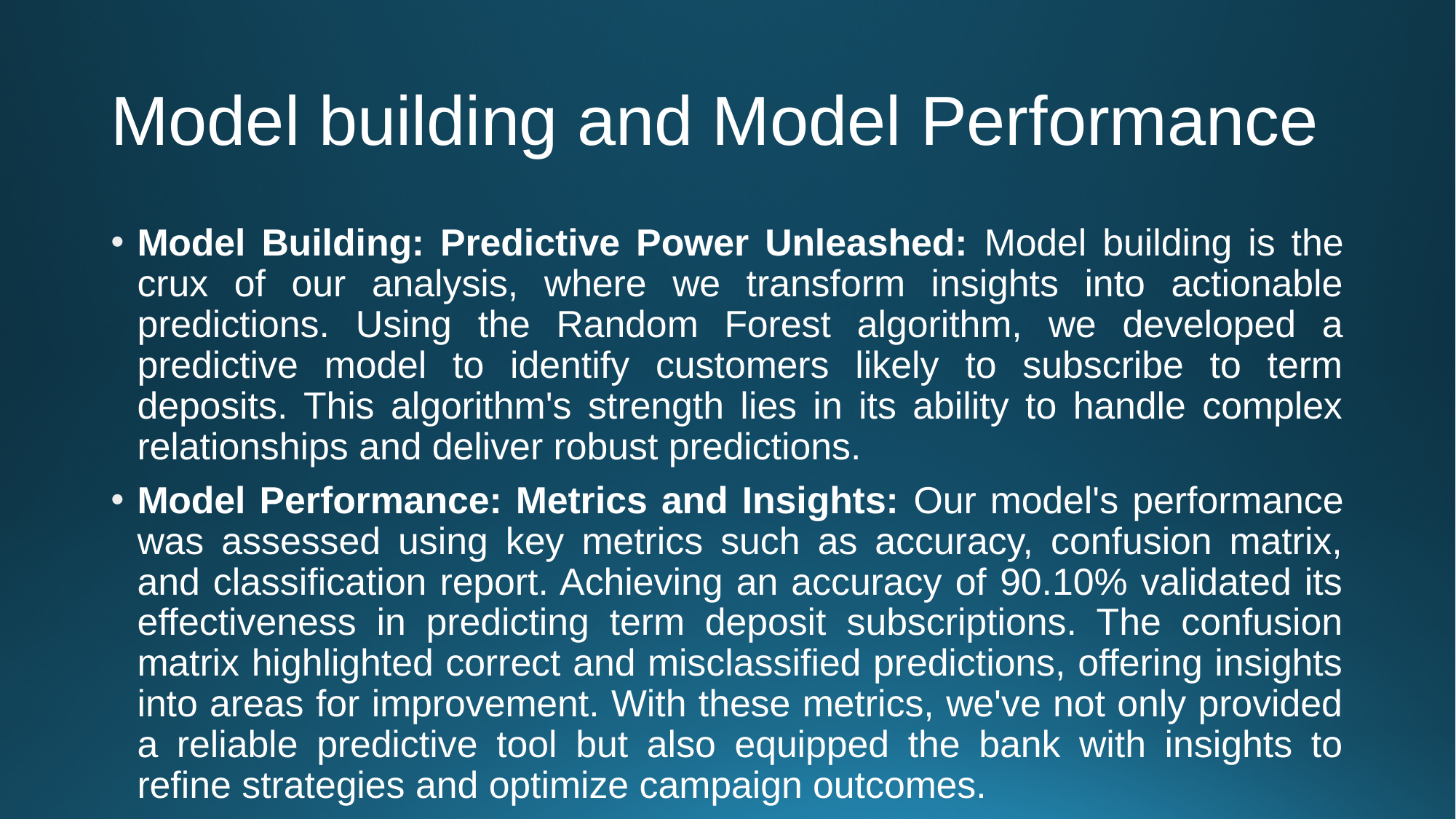

# Model building and Model Performance
Model Building: Predictive Power Unleashed: Model building is the crux of our analysis, where we transform insights into actionable predictions. Using the Random Forest algorithm, we developed a predictive model to identify customers likely to subscribe to term deposits. This algorithm's strength lies in its ability to handle complex relationships and deliver robust predictions.
Model Performance: Metrics and Insights: Our model's performance was assessed using key metrics such as accuracy, confusion matrix, and classification report. Achieving an accuracy of 90.10% validated its effectiveness in predicting term deposit subscriptions. The confusion matrix highlighted correct and misclassified predictions, offering insights into areas for improvement. With these metrics, we've not only provided a reliable predictive tool but also equipped the bank with insights to refine strategies and optimize campaign outcomes.